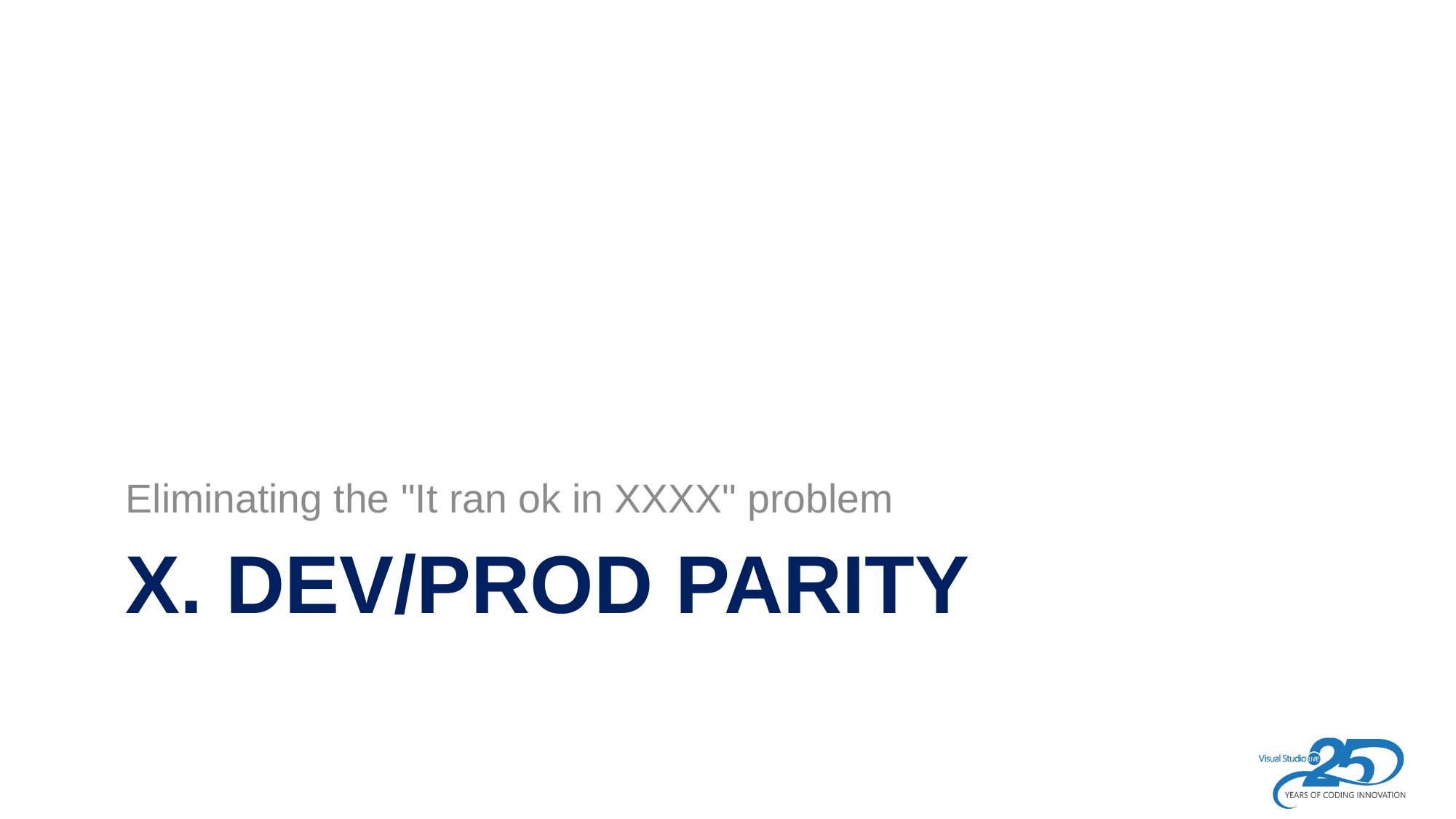

Eliminating the "It ran ok in XXXX" problem
# X. Dev/prod parity